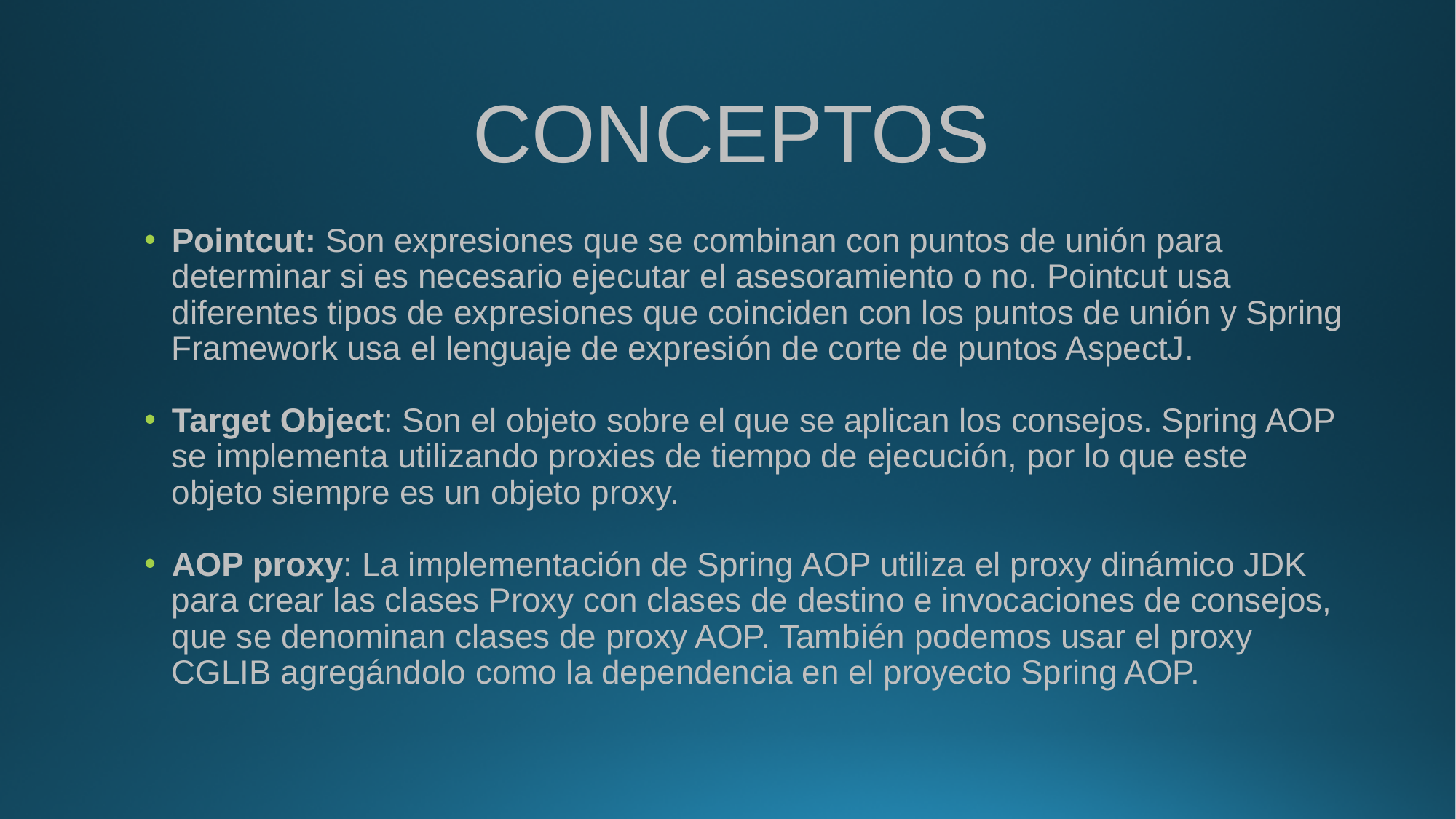

CONCEPTOS
Pointcut: Son expresiones que se combinan con puntos de unión para determinar si es necesario ejecutar el asesoramiento o no. Pointcut usa diferentes tipos de expresiones que coinciden con los puntos de unión y Spring Framework usa el lenguaje de expresión de corte de puntos AspectJ.

Target Object: Son el objeto sobre el que se aplican los consejos. Spring AOP se implementa utilizando proxies de tiempo de ejecución, por lo que este objeto siempre es un objeto proxy.

AOP proxy: La implementación de Spring AOP utiliza el proxy dinámico JDK para crear las clases Proxy con clases de destino e invocaciones de consejos, que se denominan clases de proxy AOP. También podemos usar el proxy CGLIB agregándolo como la dependencia en el proyecto Spring AOP.